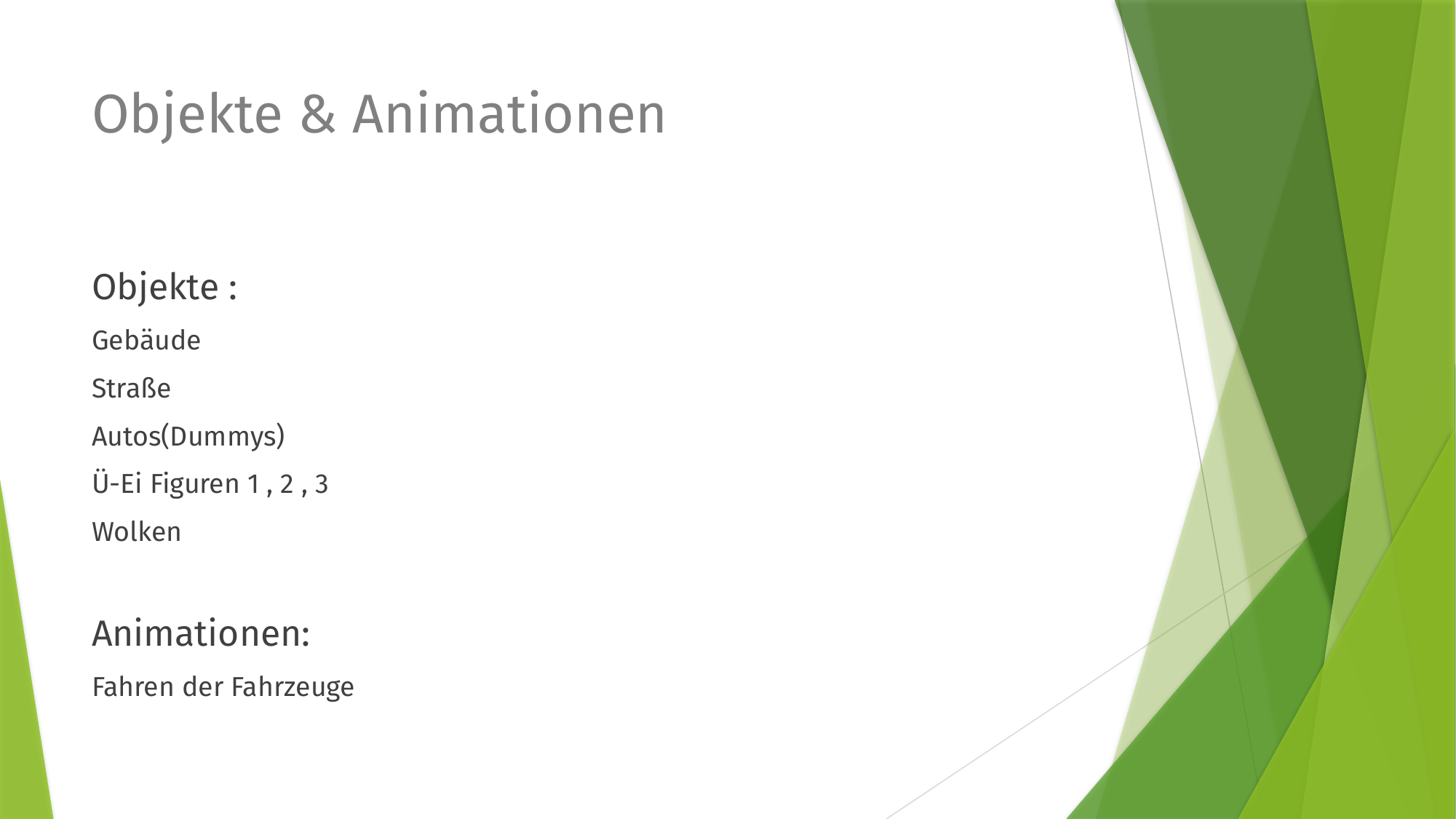

# Objekte & Animationen
Objekte :
Gebäude
Straße
Autos(Dummys)
Ü-Ei Figuren 1 , 2 , 3
Wolken

Animationen:
Fahren der Fahrzeuge